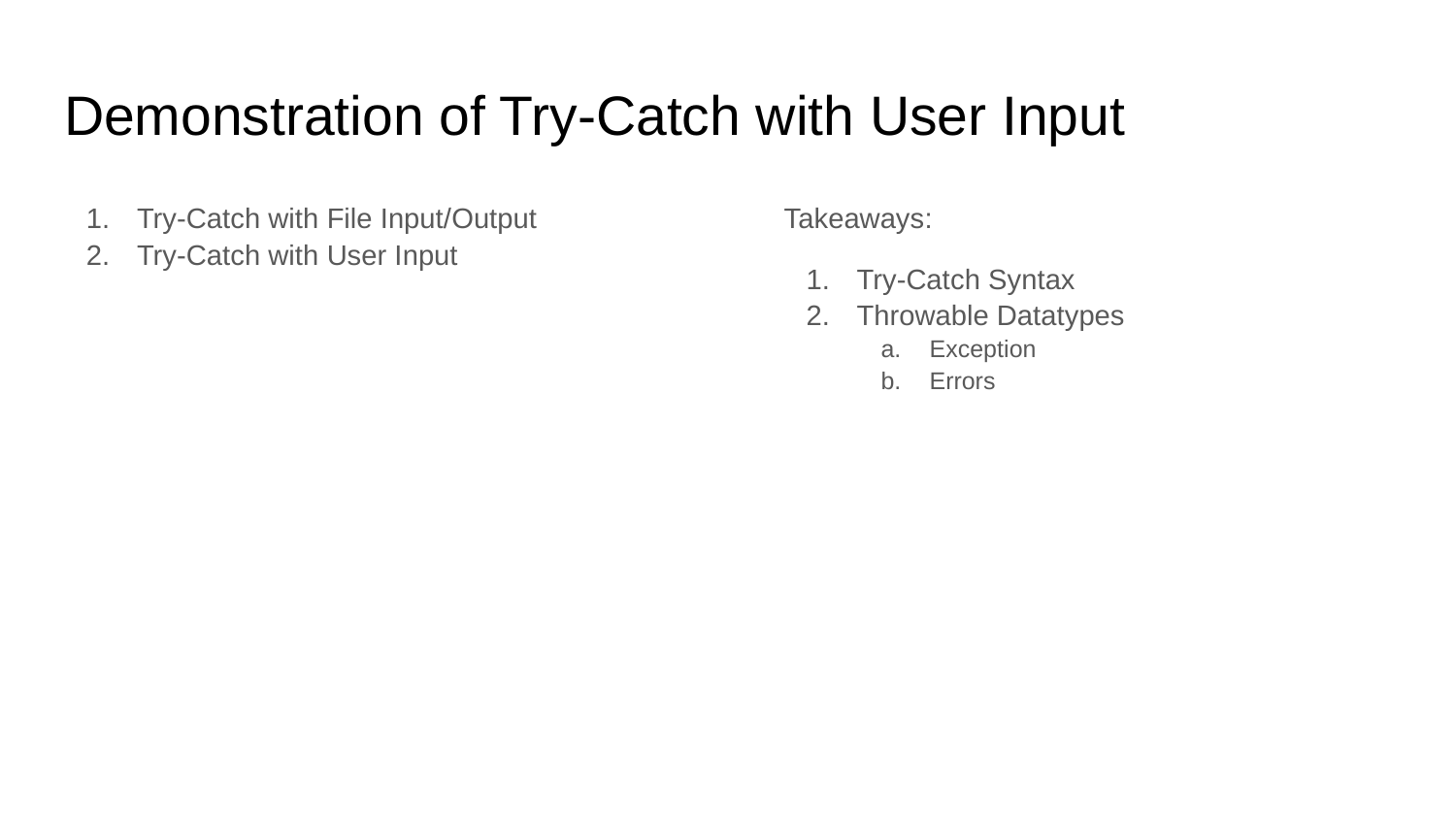

# Demonstration of Try-Catch with User Input
Try-Catch with File Input/Output
Try-Catch with User Input
Takeaways:
Try-Catch Syntax
Throwable Datatypes
Exception
Errors